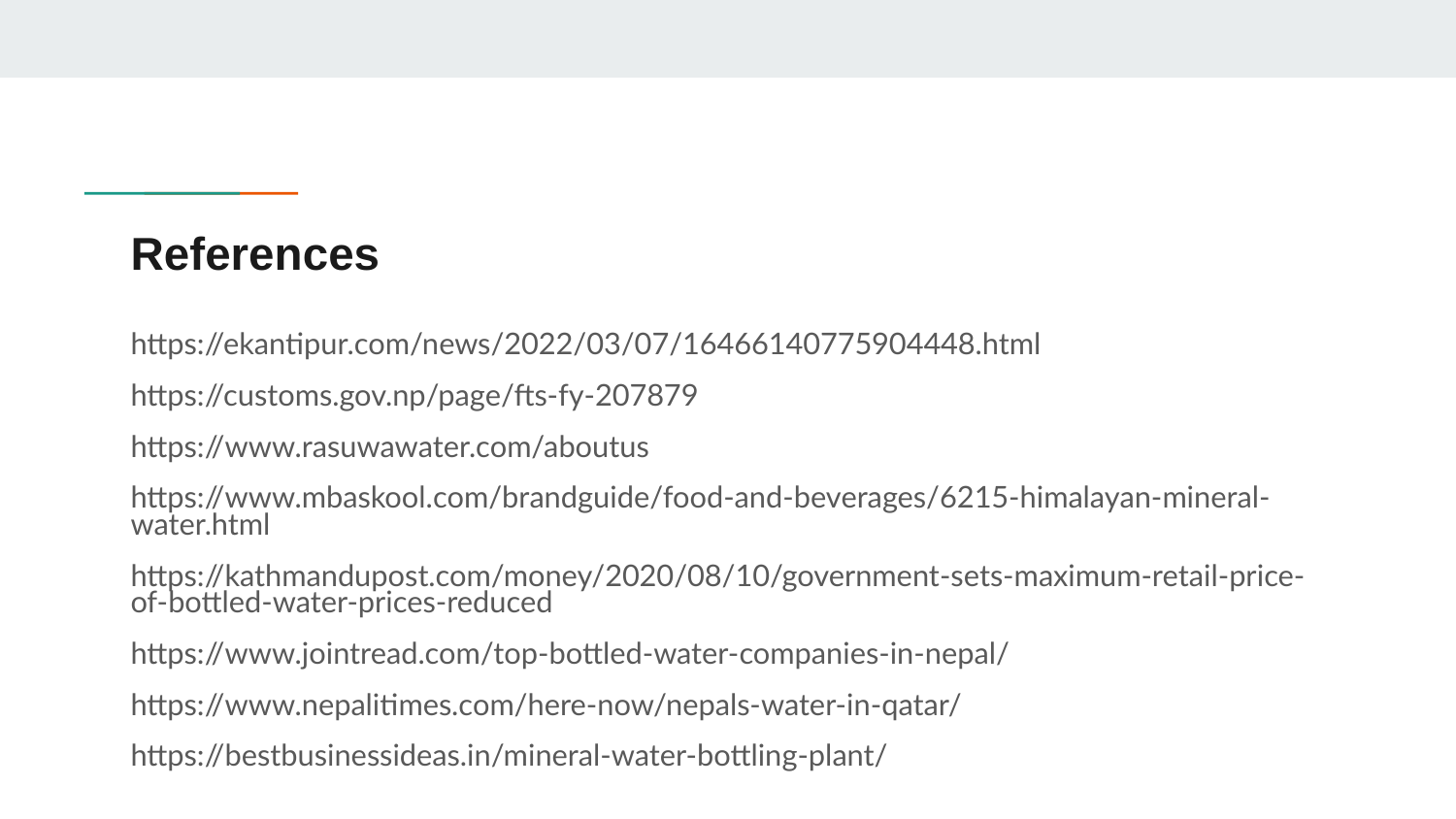

# References
https://ekantipur.com/news/2022/03/07/16466140775904448.html
https://customs.gov.np/page/fts-fy-207879
https://www.rasuwawater.com/aboutus
https://www.mbaskool.com/brandguide/food-and-beverages/6215-himalayan-mineral-water.html
https://kathmandupost.com/money/2020/08/10/government-sets-maximum-retail-price-of-bottled-water-prices-reduced
https://www.jointread.com/top-bottled-water-companies-in-nepal/
https://www.nepalitimes.com/here-now/nepals-water-in-qatar/
https://bestbusinessideas.in/mineral-water-bottling-plant/